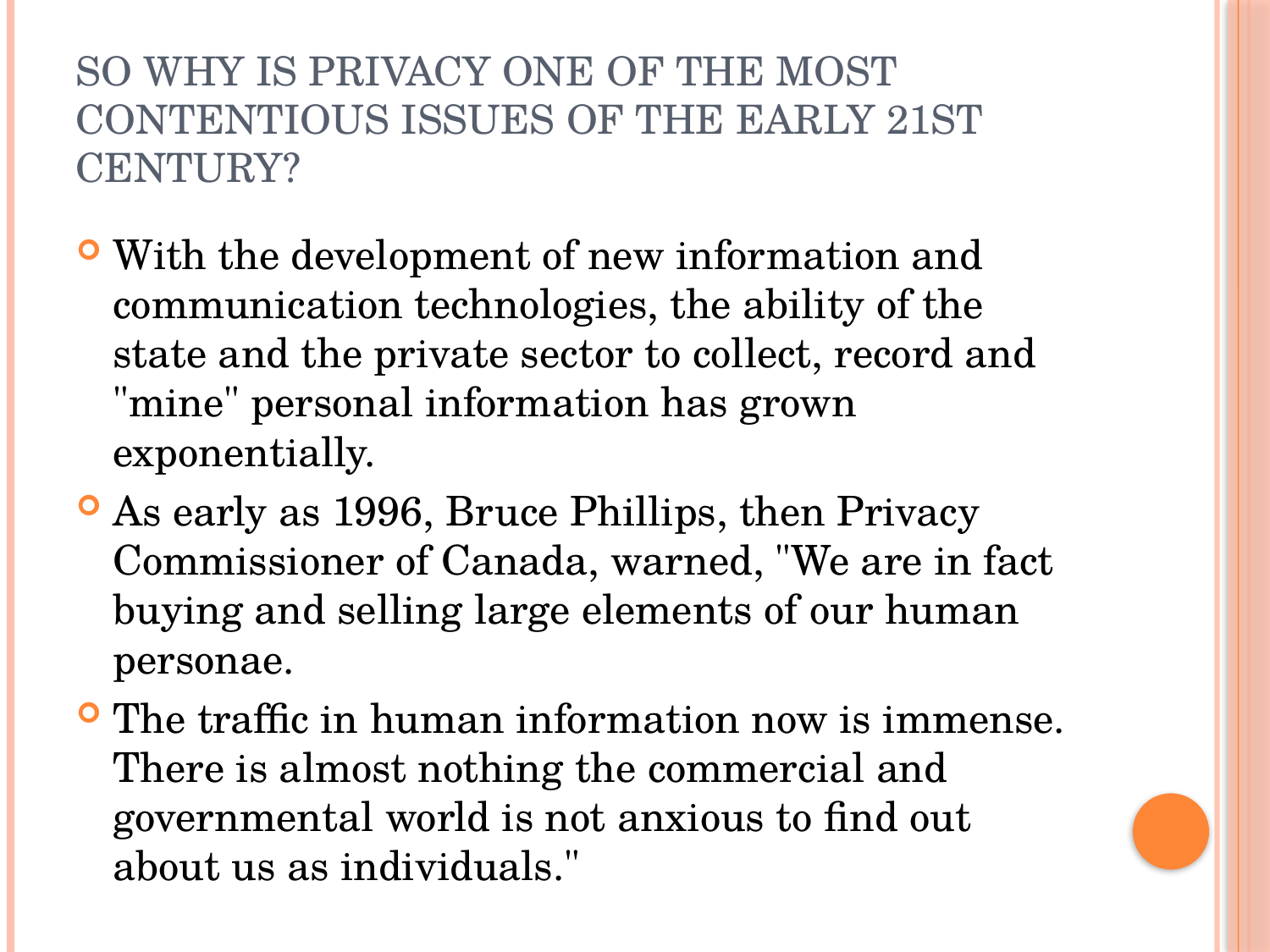

# So why is privacy one of the most contentious issues of the early 21st century?
With the development of new information and communication technologies, the ability of the state and the private sector to collect, record and "mine" personal information has grown exponentially.
As early as 1996, Bruce Phillips, then Privacy Commissioner of Canada, warned, "We are in fact buying and selling large elements of our human personae.
The traffic in human information now is immense. There is almost nothing the commercial and governmental world is not anxious to find out about us as individuals."